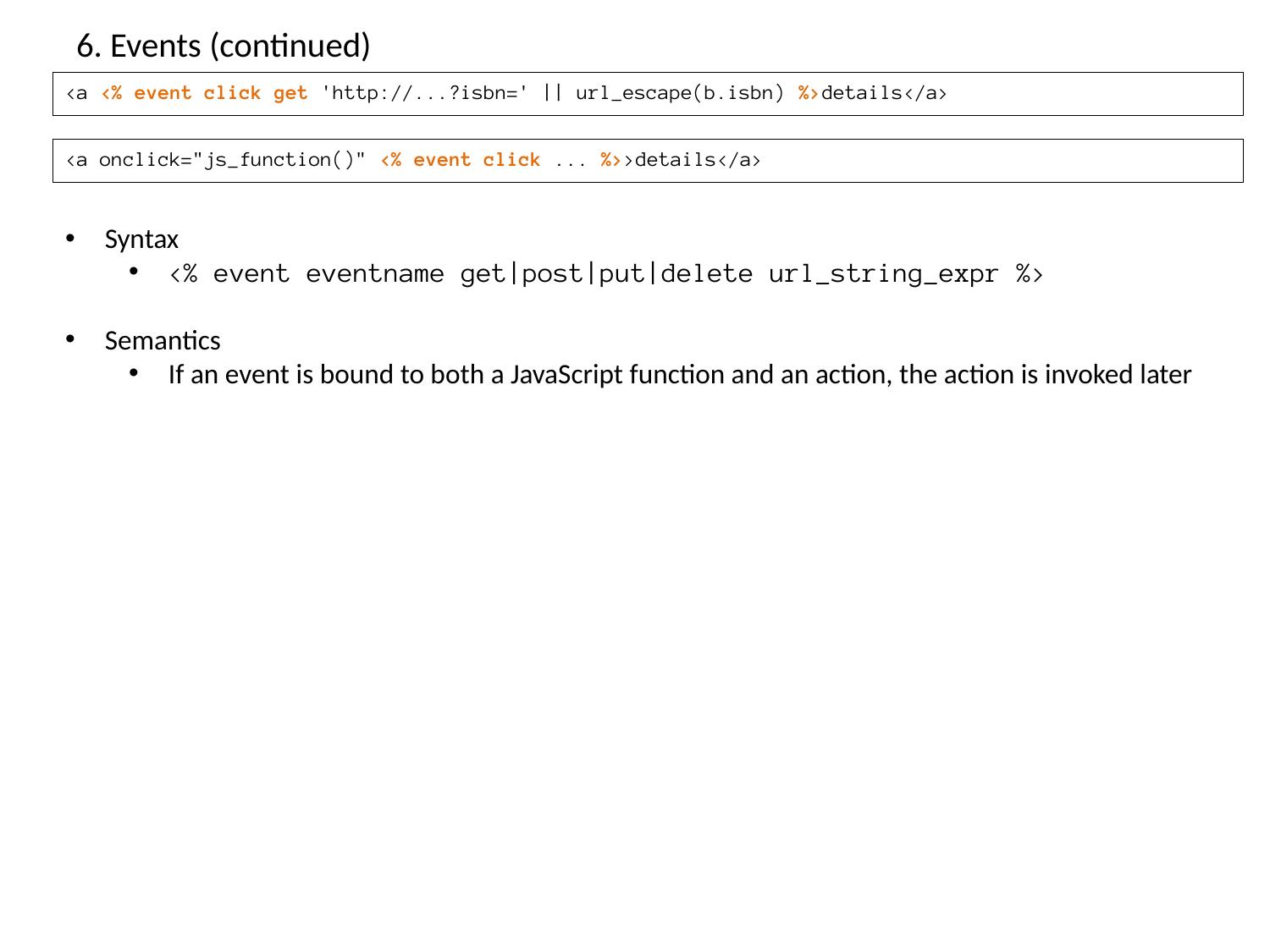

# 6. Events (continued)
<a <% event click get 'http://...?isbn=' || url_escape(b.isbn) %>details</a>
<a onclick="js_function()" <% event click ... %>>details</a>
Syntax
<% event eventname get|post|put|delete url_string_expr %>
Semantics
If an event is bound to both a JavaScript function and an action, the action is invoked later